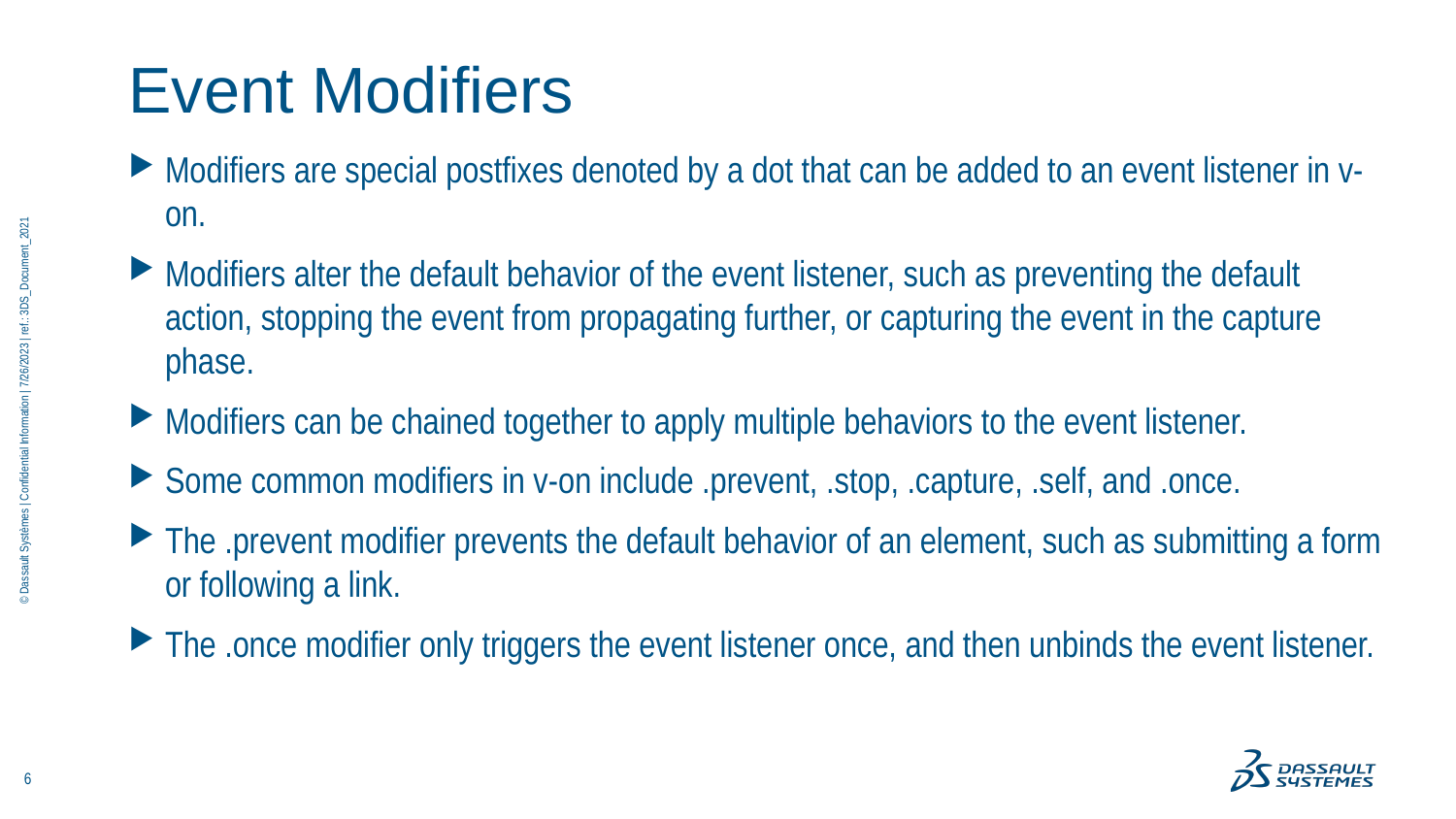

# Event Modifiers
Modifiers are special postfixes denoted by a dot that can be added to an event listener in v-on.
Modifiers alter the default behavior of the event listener, such as preventing the default action, stopping the event from propagating further, or capturing the event in the capture phase.
Modifiers can be chained together to apply multiple behaviors to the event listener.
Some common modifiers in v-on include .prevent, .stop, .capture, .self, and .once.
The .prevent modifier prevents the default behavior of an element, such as submitting a form or following a link.
The .once modifier only triggers the event listener once, and then unbinds the event listener.